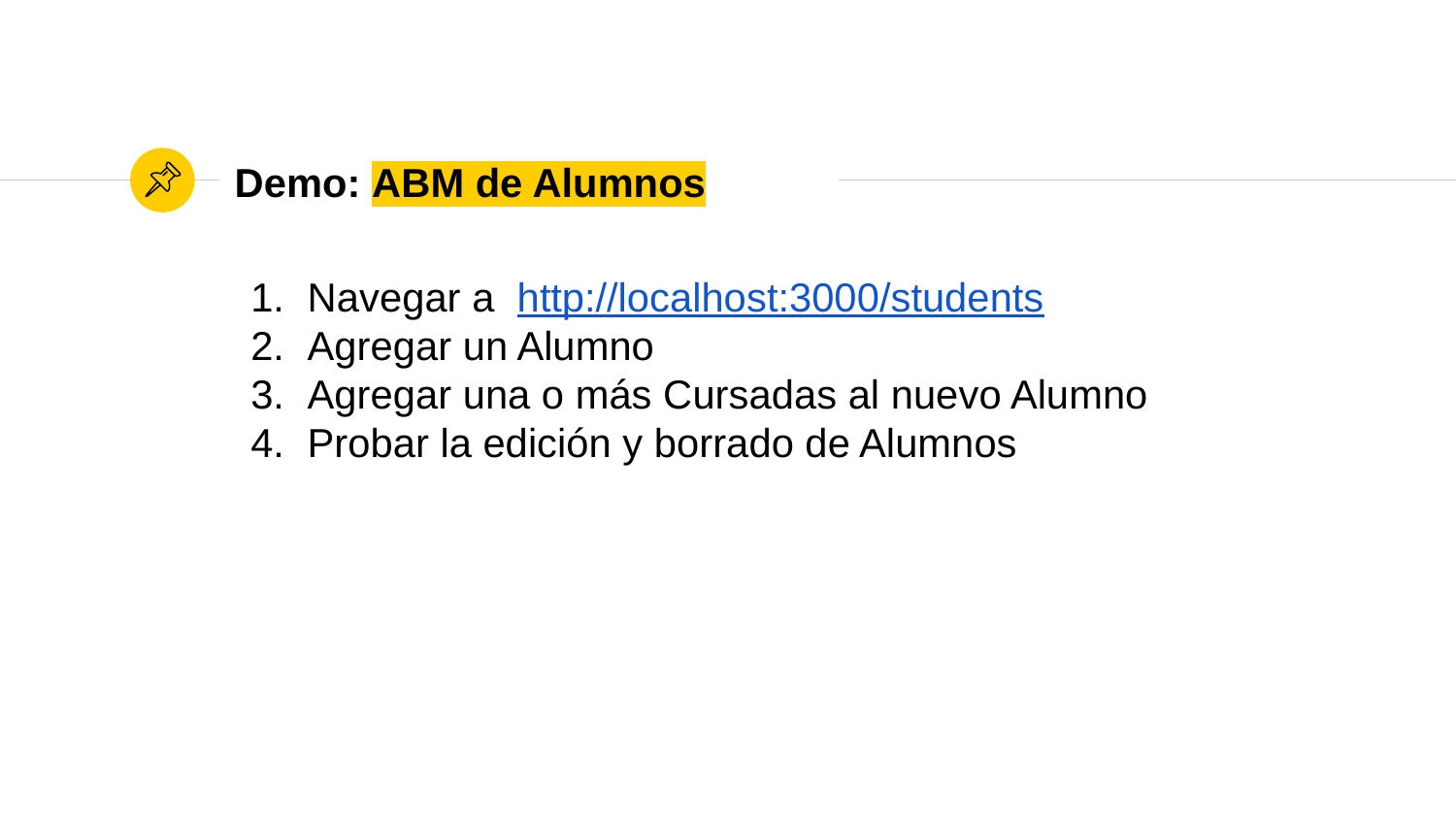

# Demo: ABM de Alumnos

Navegar a  http://localhost:3000/students
Agregar un Alumno
Agregar una o más Cursadas al nuevo Alumno
Probar la edición y borrado de Alumnos